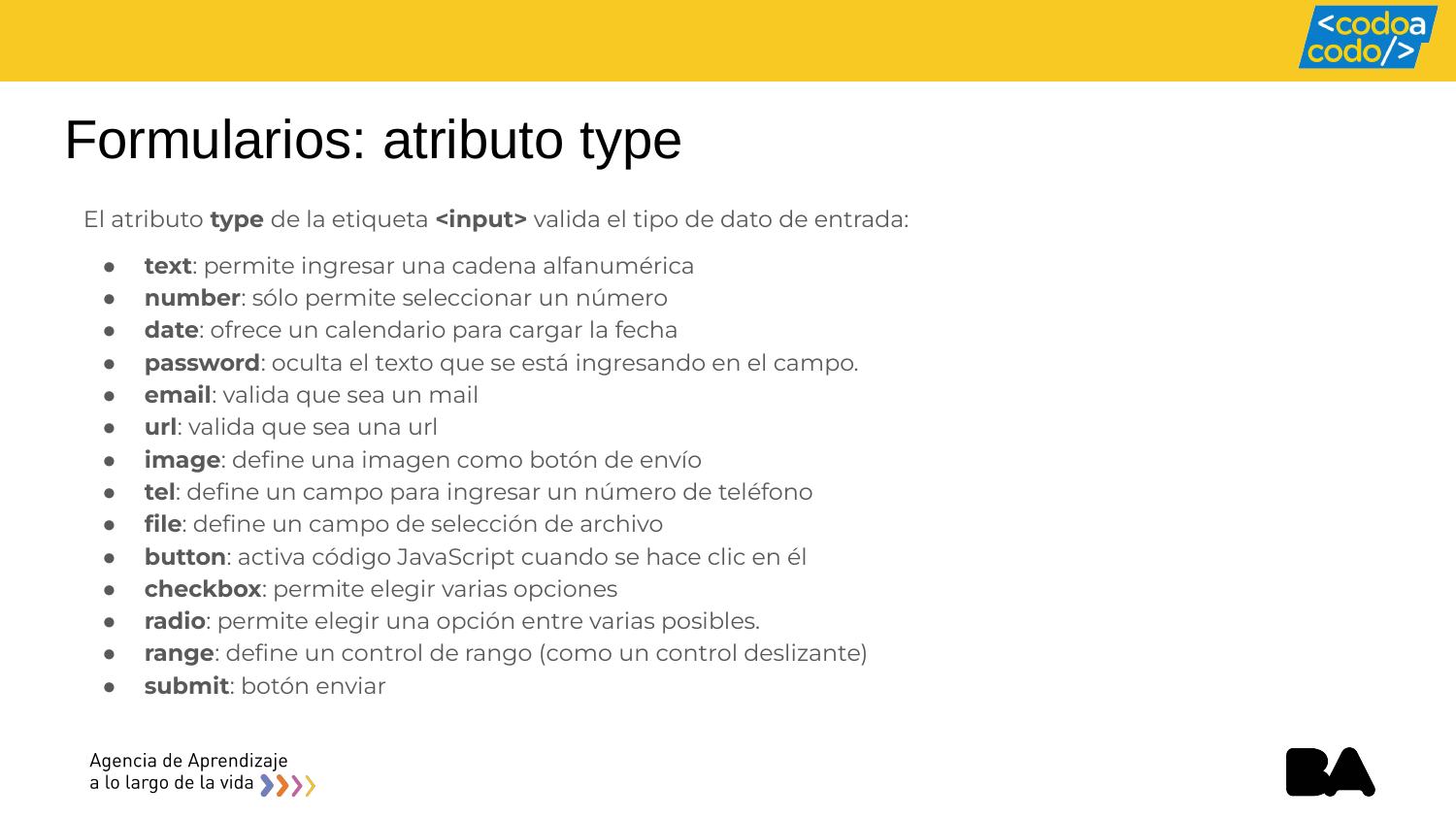

# Formularios: atributo type
El atributo type de la etiqueta <input> valida el tipo de dato de entrada:
text: permite ingresar una cadena alfanumérica
number: sólo permite seleccionar un número
date: ofrece un calendario para cargar la fecha
password: oculta el texto que se está ingresando en el campo.
email: valida que sea un mail
url: valida que sea una url
image: define una imagen como botón de envío
tel: define un campo para ingresar un número de teléfono
file: define un campo de selección de archivo
button: activa código JavaScript cuando se hace clic en él
checkbox: permite elegir varias opciones
radio: permite elegir una opción entre varias posibles.
range: define un control de rango (como un control deslizante)
submit: botón enviar